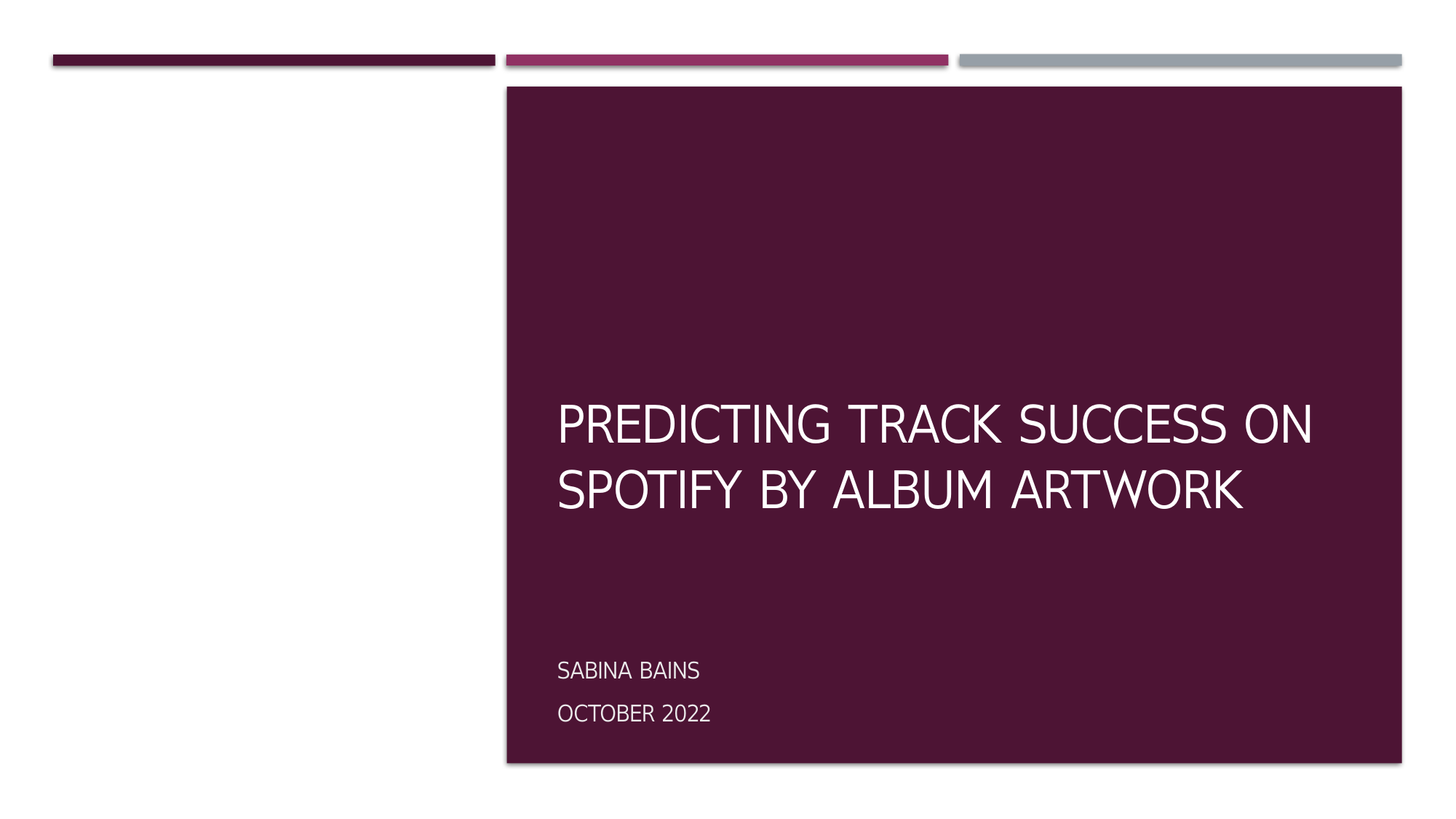

# Predicting track success on spotify by album artwork
SABINA BAINS
October 2022